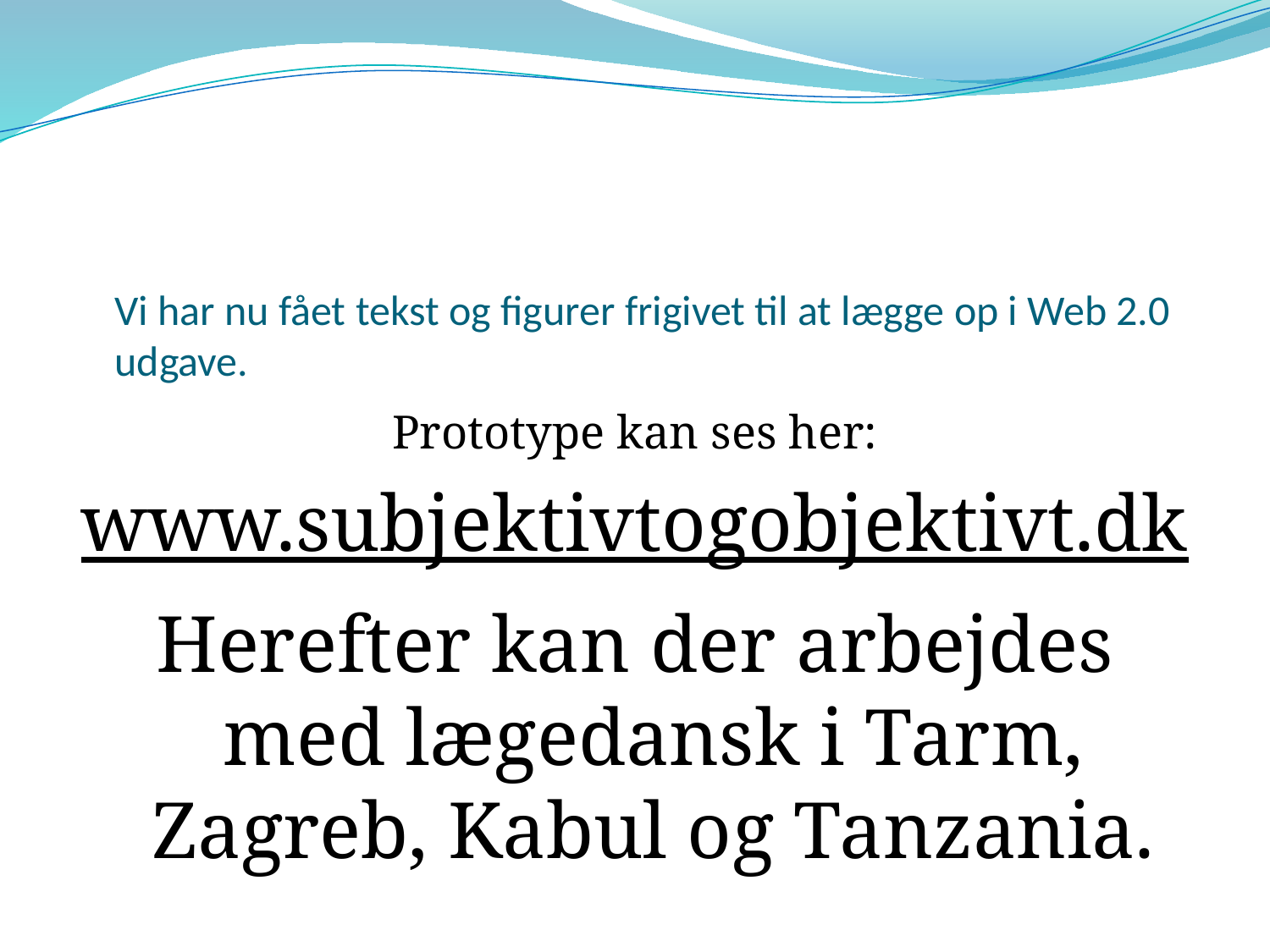

# Vi har nu fået tekst og figurer frigivet til at lægge op i Web 2.0 udgave.

Prototype kan ses her:
www.subjektivtogobjektivt.dk
Herefter kan der arbejdes med lægedansk i Tarm, Zagreb, Kabul og Tanzania.